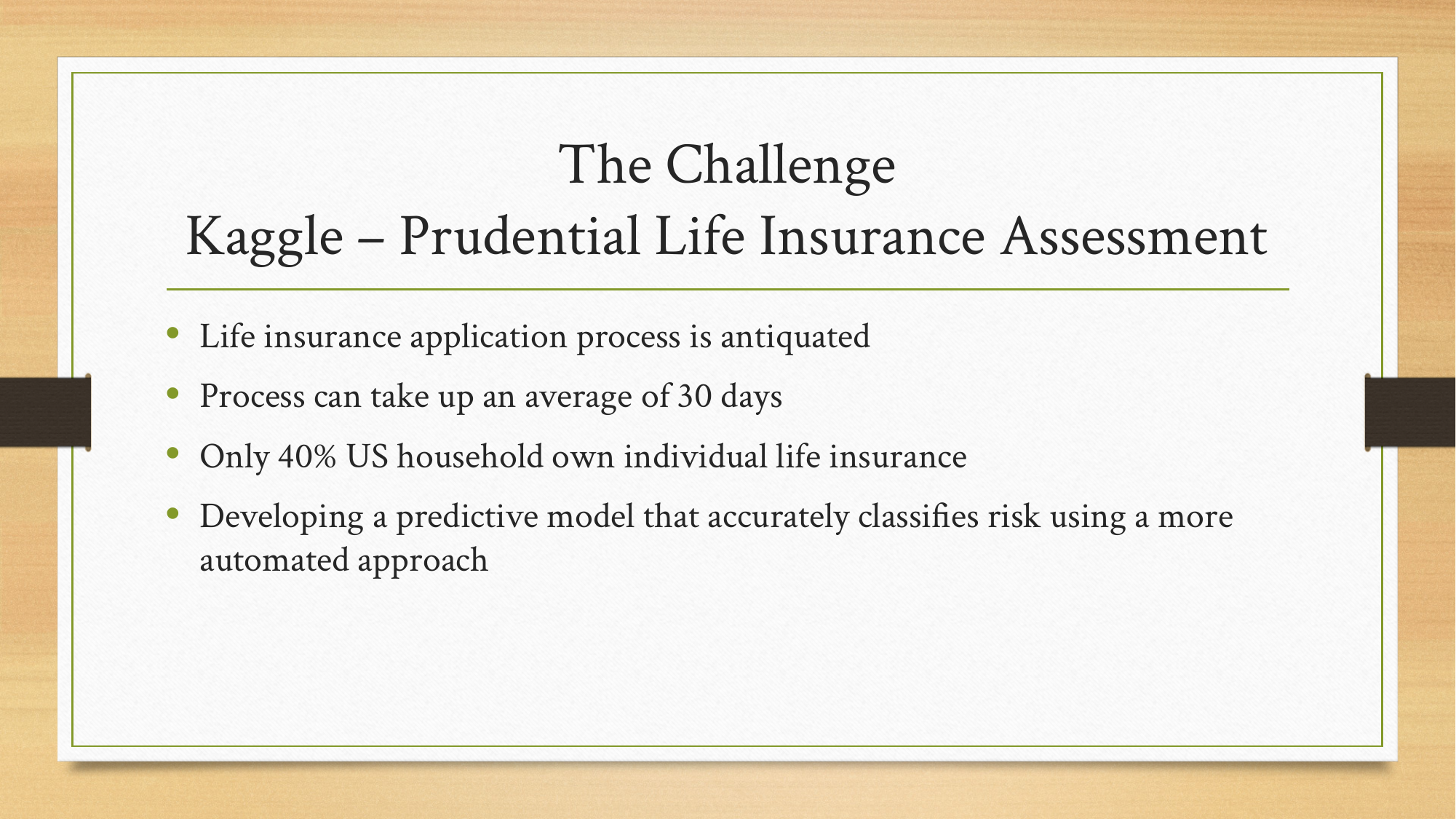

# The Challenge Kaggle – Prudential Life Insurance Assessment
Life insurance application process is antiquated
Process can take up an average of 30 days
Only 40% US household own individual life insurance
Developing a predictive model that accurately classifies risk using a more automated approach